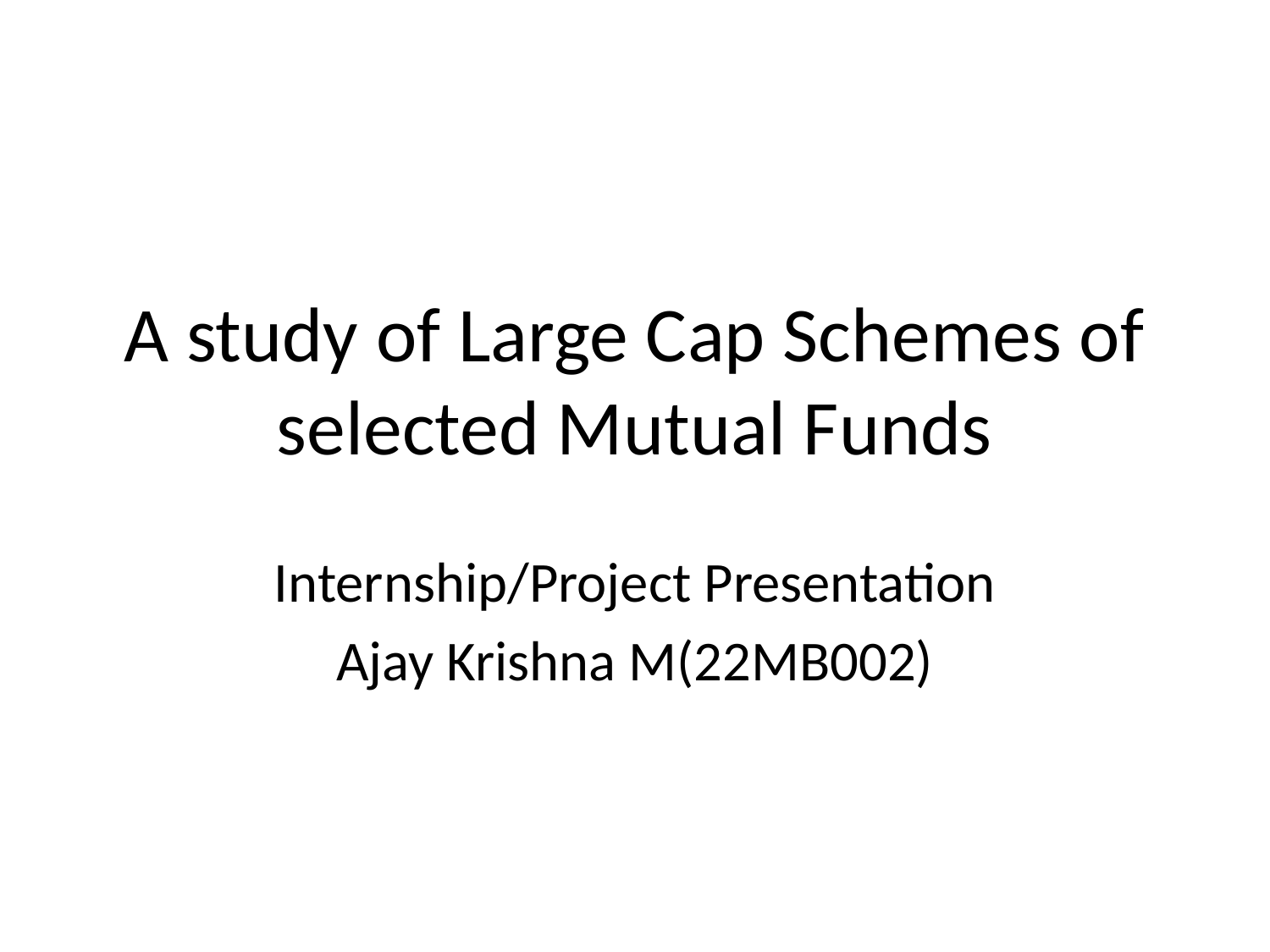

# A study of Large Cap Schemes of selected Mutual Funds
Internship/Project Presentation
Ajay Krishna M(22MB002)